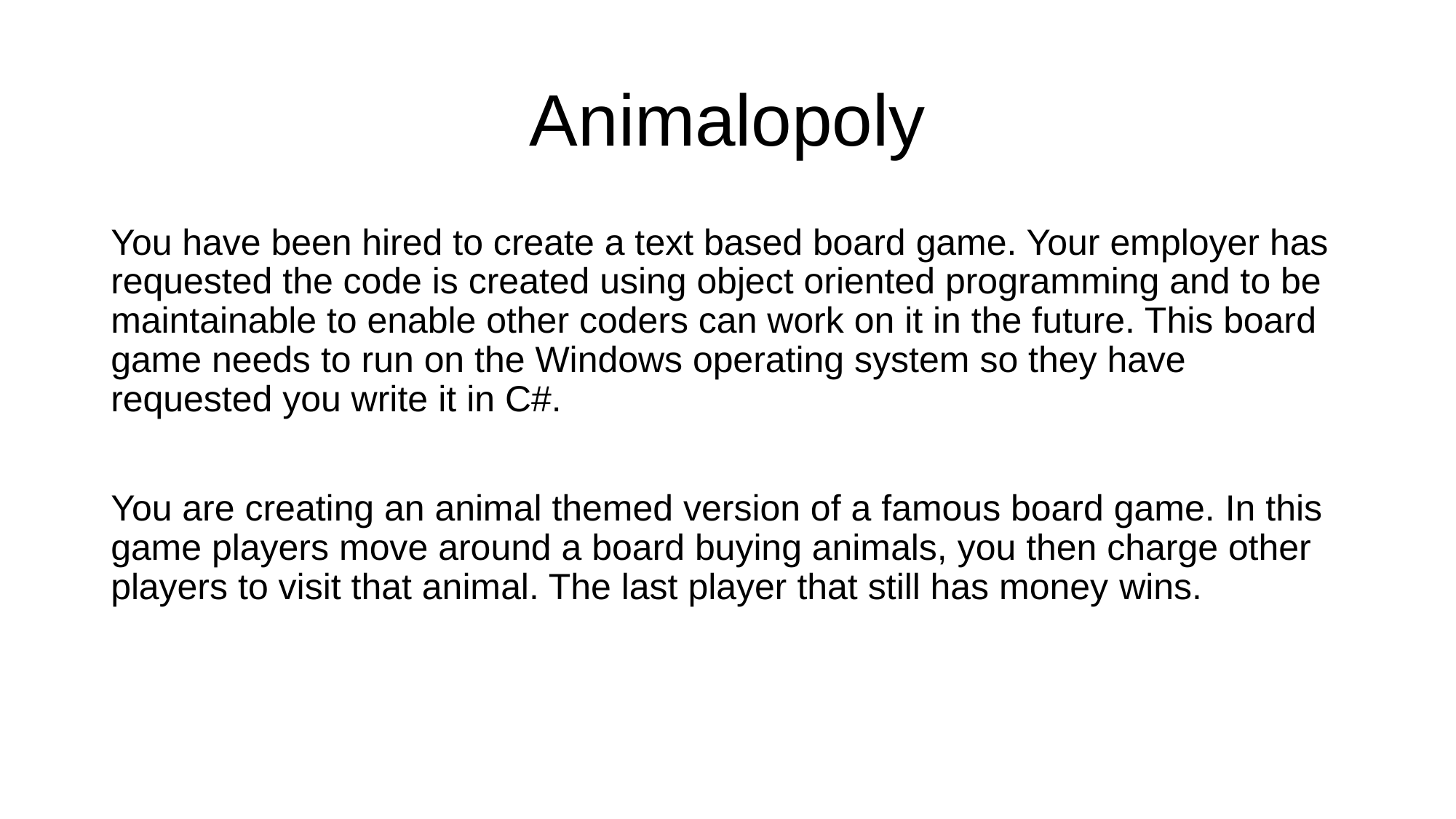

Animalopoly
You have been hired to create a text based board game. Your employer has requested the code is created using object oriented programming and to be maintainable to enable other coders can work on it in the future. This board game needs to run on the Windows operating system so they have requested you write it in C#.

You are creating an animal themed version of a famous board game. In this game players move around a board buying animals, you then charge other players to visit that animal. The last player that still has money wins.